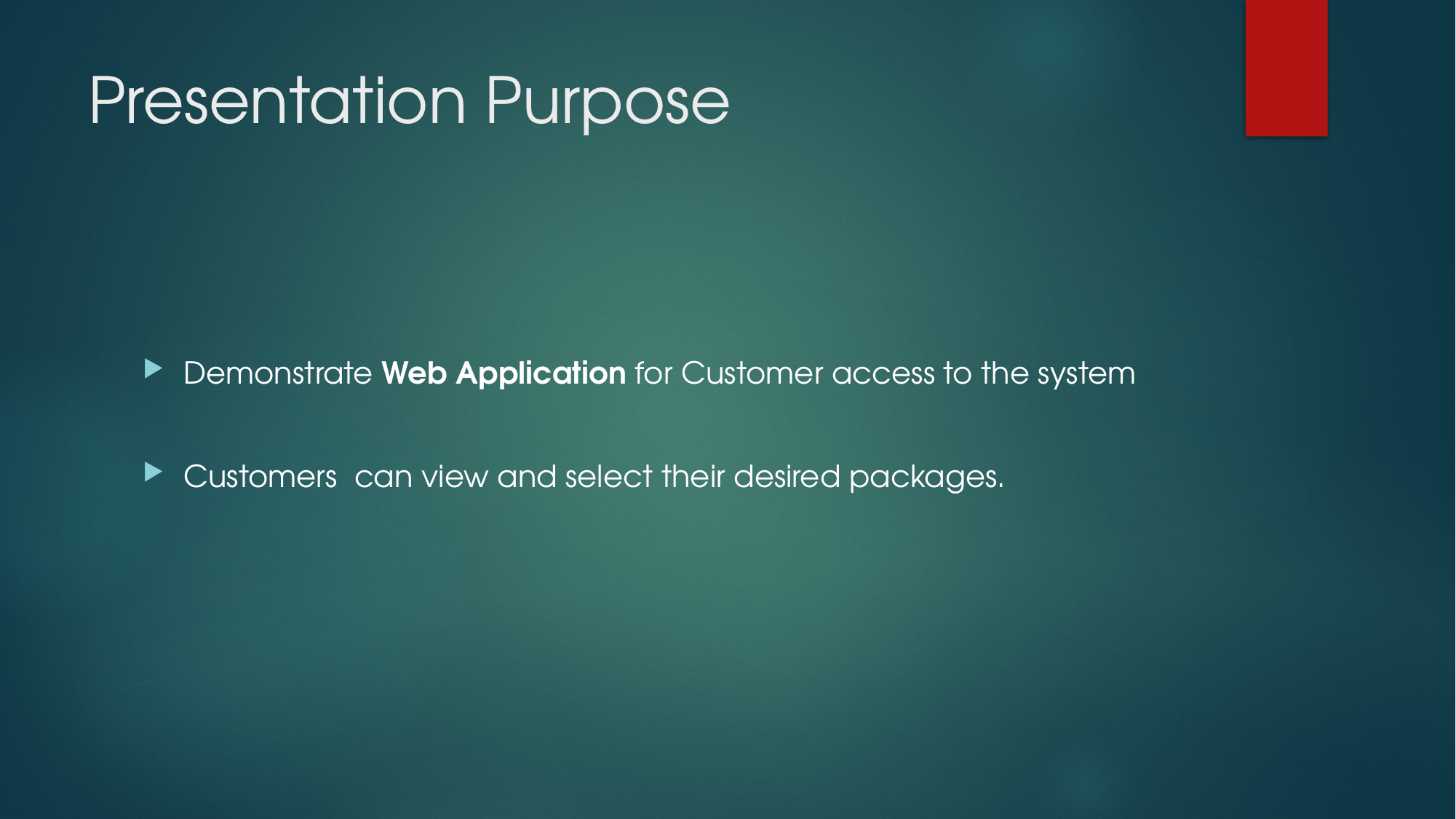

# Presentation Purpose

Demonstrate Web Application for Customer access to the system

Customers  can view and select their desired packages.